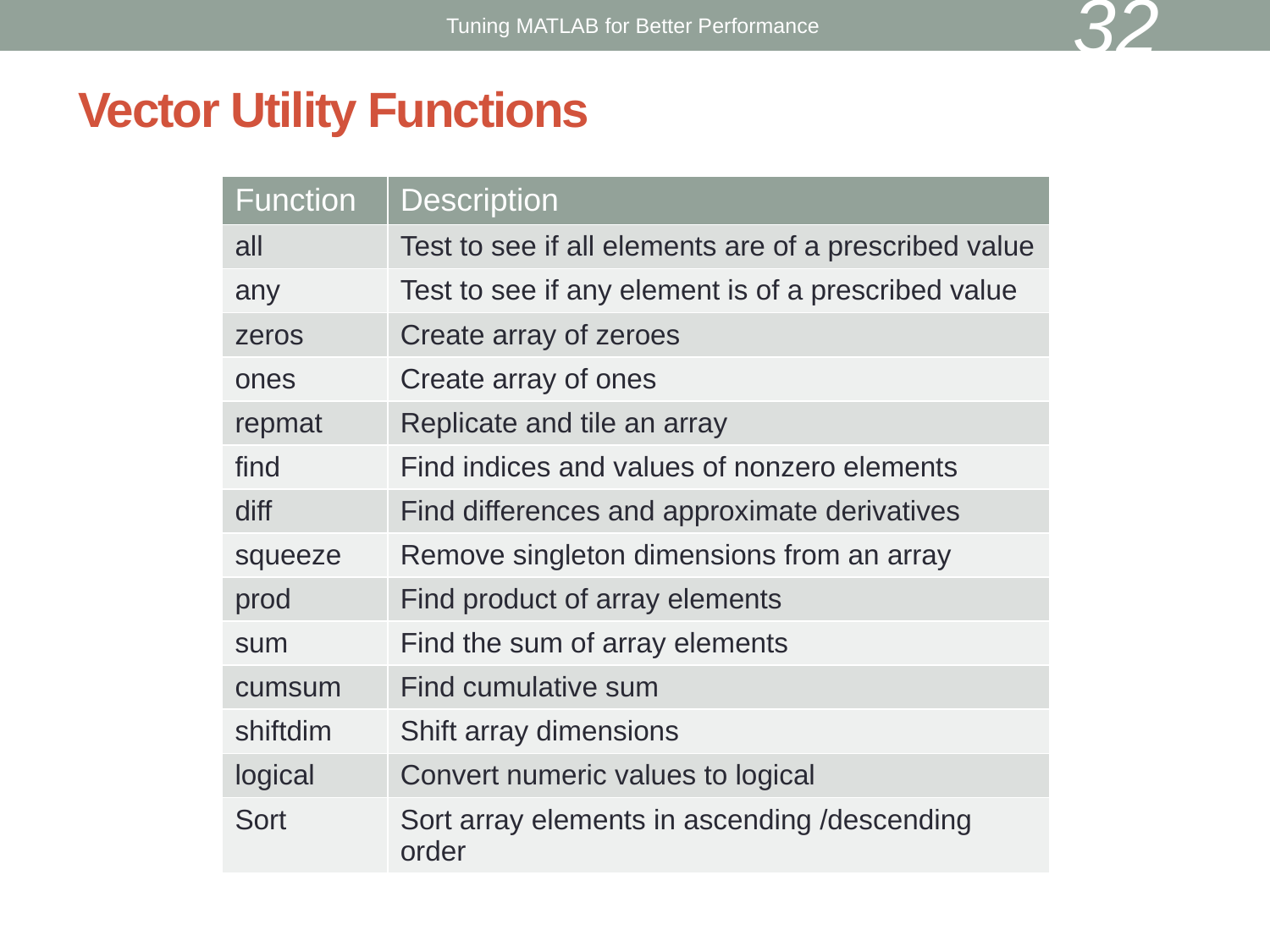

32
Tuning MATLAB for Better Performance
# Vector Utility Functions
| Function | Description |
| --- | --- |
| all | Test to see if all elements are of a prescribed value |
| any | Test to see if any element is of a prescribed value |
| zeros | Create array of zeroes |
| ones | Create array of ones |
| repmat | Replicate and tile an array |
| find | Find indices and values of nonzero elements |
| diff | Find differences and approximate derivatives |
| squeeze | Remove singleton dimensions from an array |
| prod | Find product of array elements |
| sum | Find the sum of array elements |
| cumsum | Find cumulative sum |
| shiftdim | Shift array dimensions |
| logical | Convert numeric values to logical |
| Sort | Sort array elements in ascending /descending order |